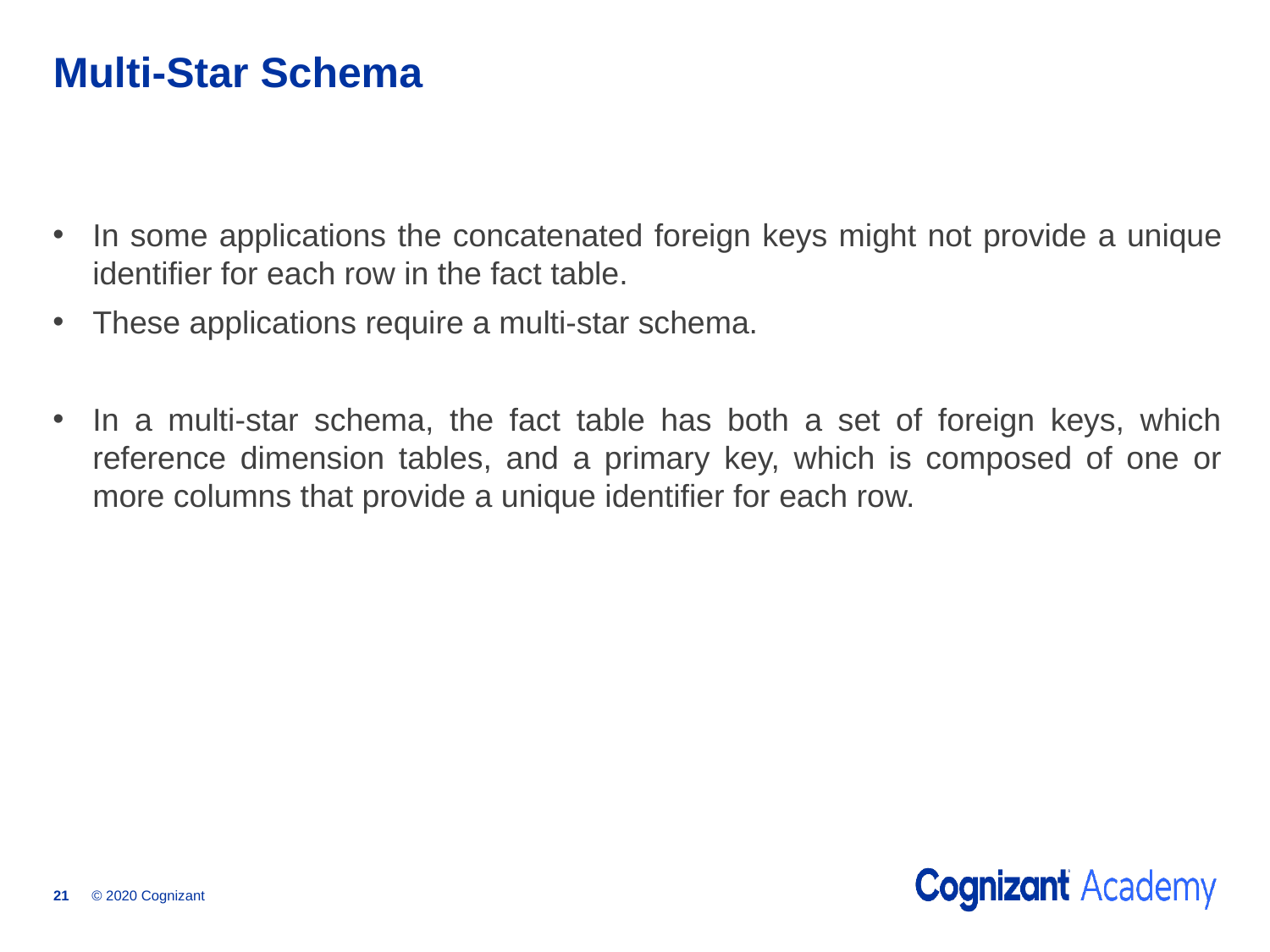

# Multi-Star Schema
In some applications the concatenated foreign keys might not provide a unique identifier for each row in the fact table.
These applications require a multi-star schema.

In a multi-star schema, the fact table has both a set of foreign keys, which reference dimension tables, and a primary key, which is composed of one or more columns that provide a unique identifier for each row.

© 2020 Cognizant
21